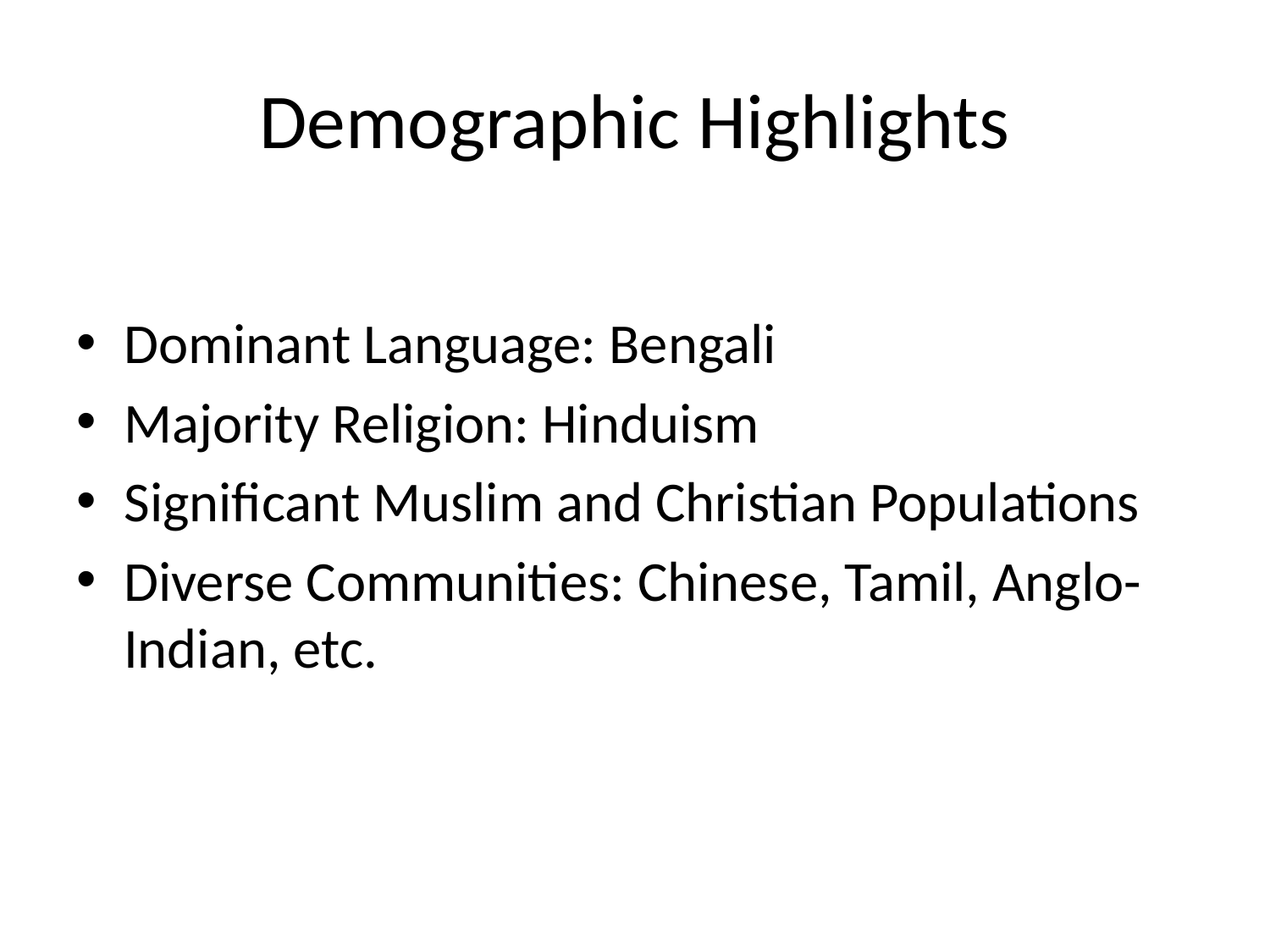

# Demographic Highlights

Dominant Language: Bengali
Majority Religion: Hinduism
Significant Muslim and Christian Populations
Diverse Communities: Chinese, Tamil, Anglo-Indian, etc.